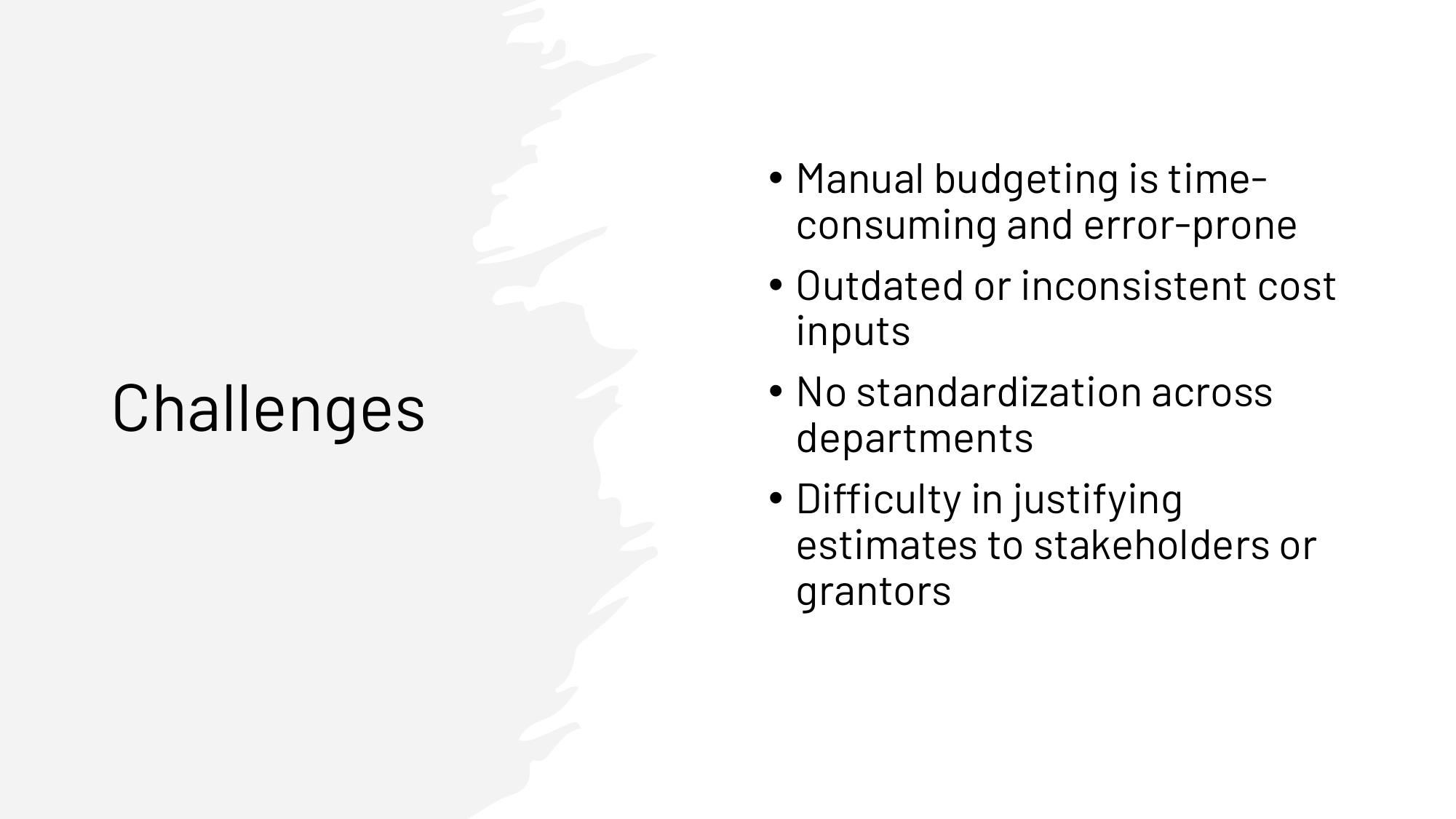

# Challenges
Manual budgeting is time-consuming and error-prone
Outdated or inconsistent cost inputs
No standardization across departments
Difficulty in justifying estimates to stakeholders or grantors